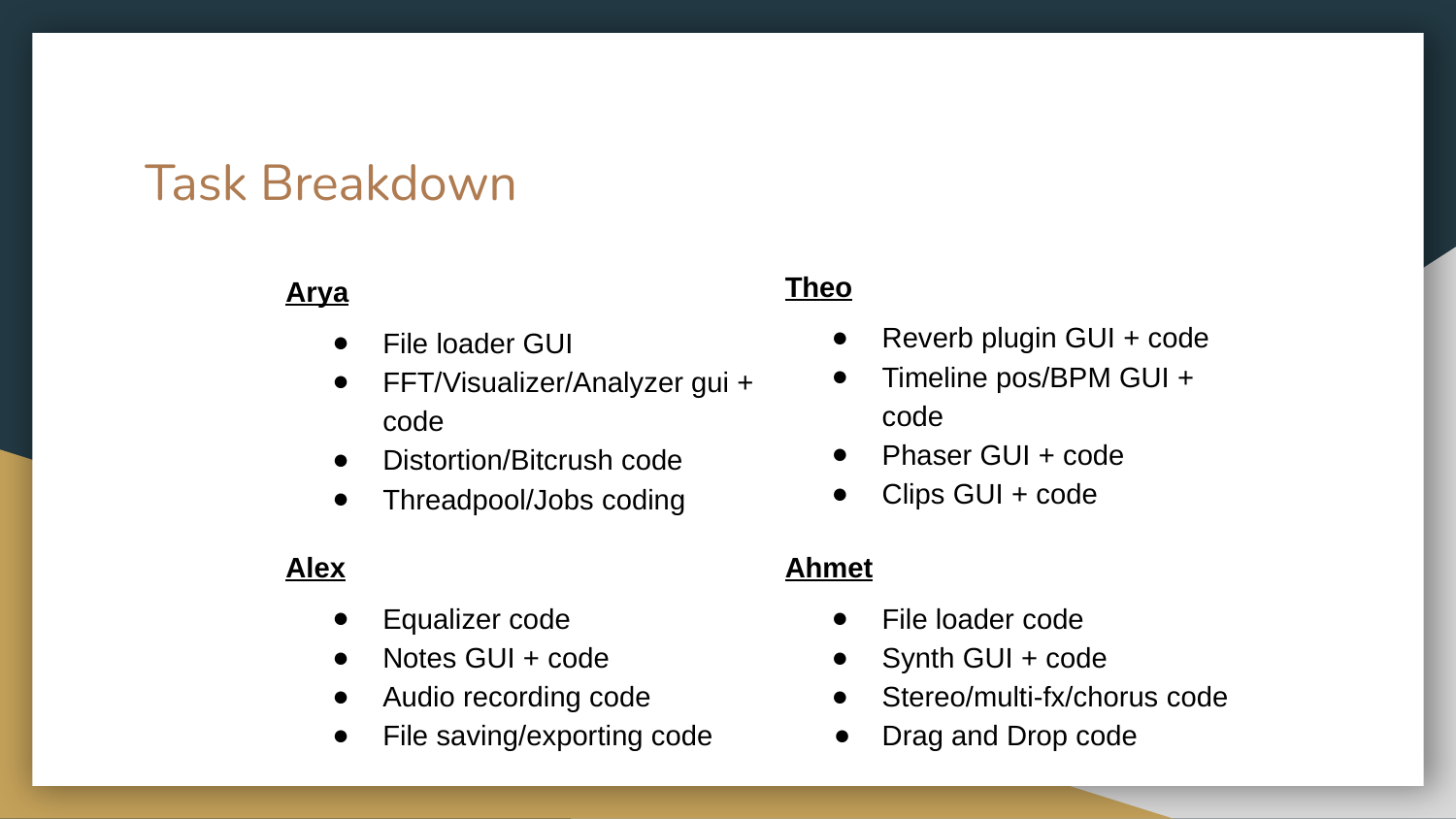

# Task Breakdown
Theo
Reverb plugin GUI + code
Timeline pos/BPM GUI + code
Phaser GUI + code
Clips GUI + code
Arya
File loader GUI
FFT/Visualizer/Analyzer gui + code
Distortion/Bitcrush code
Threadpool/Jobs coding

Alex
Equalizer code
Notes GUI + code
Audio recording code
File saving/exporting code
Ahmet
File loader code
Synth GUI + code
Stereo/multi-fx/chorus code
Drag and Drop code